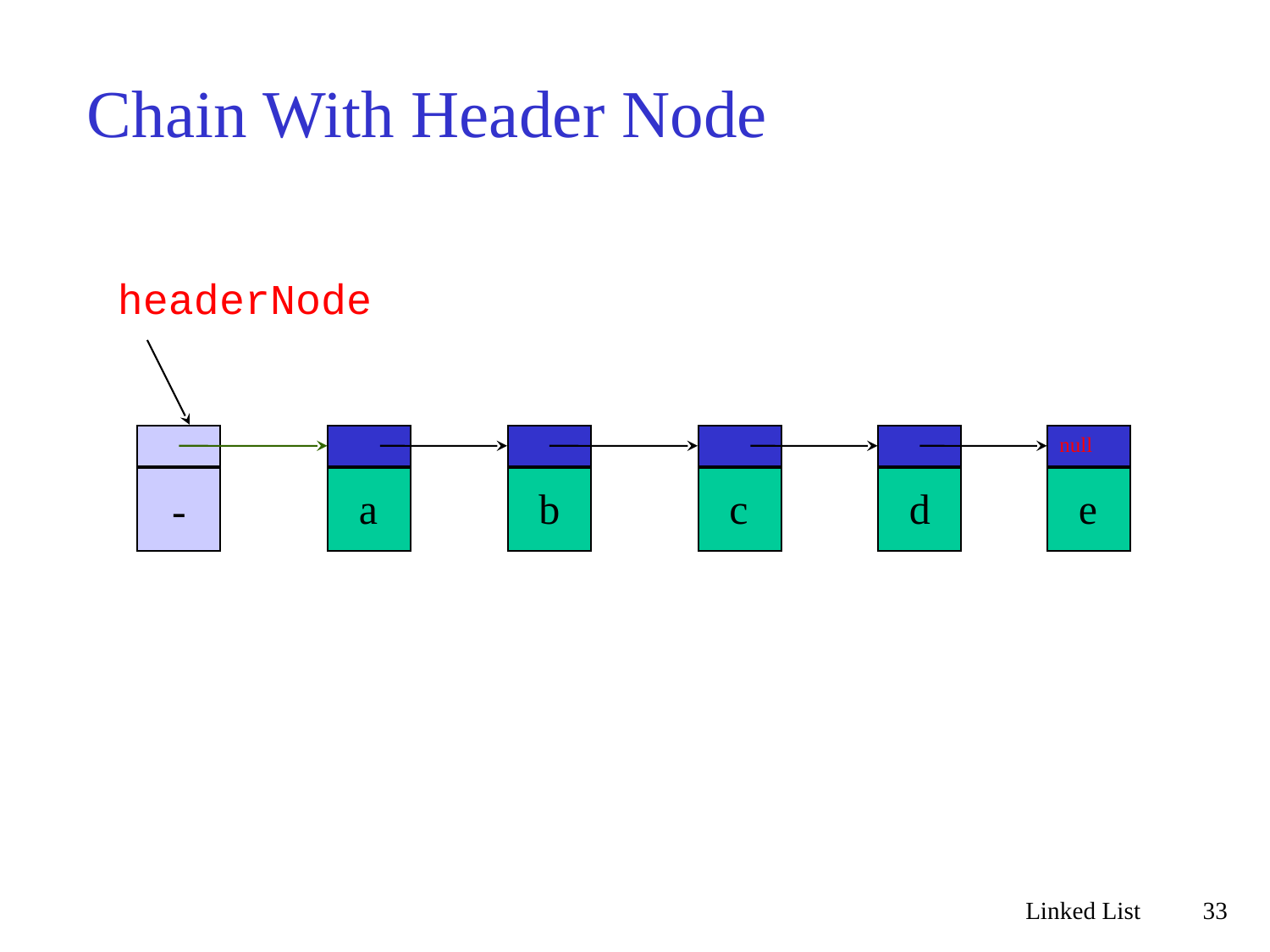

# Chain With Header Node
headerNode

null

-

a
b
c
d
e
Linked List
33